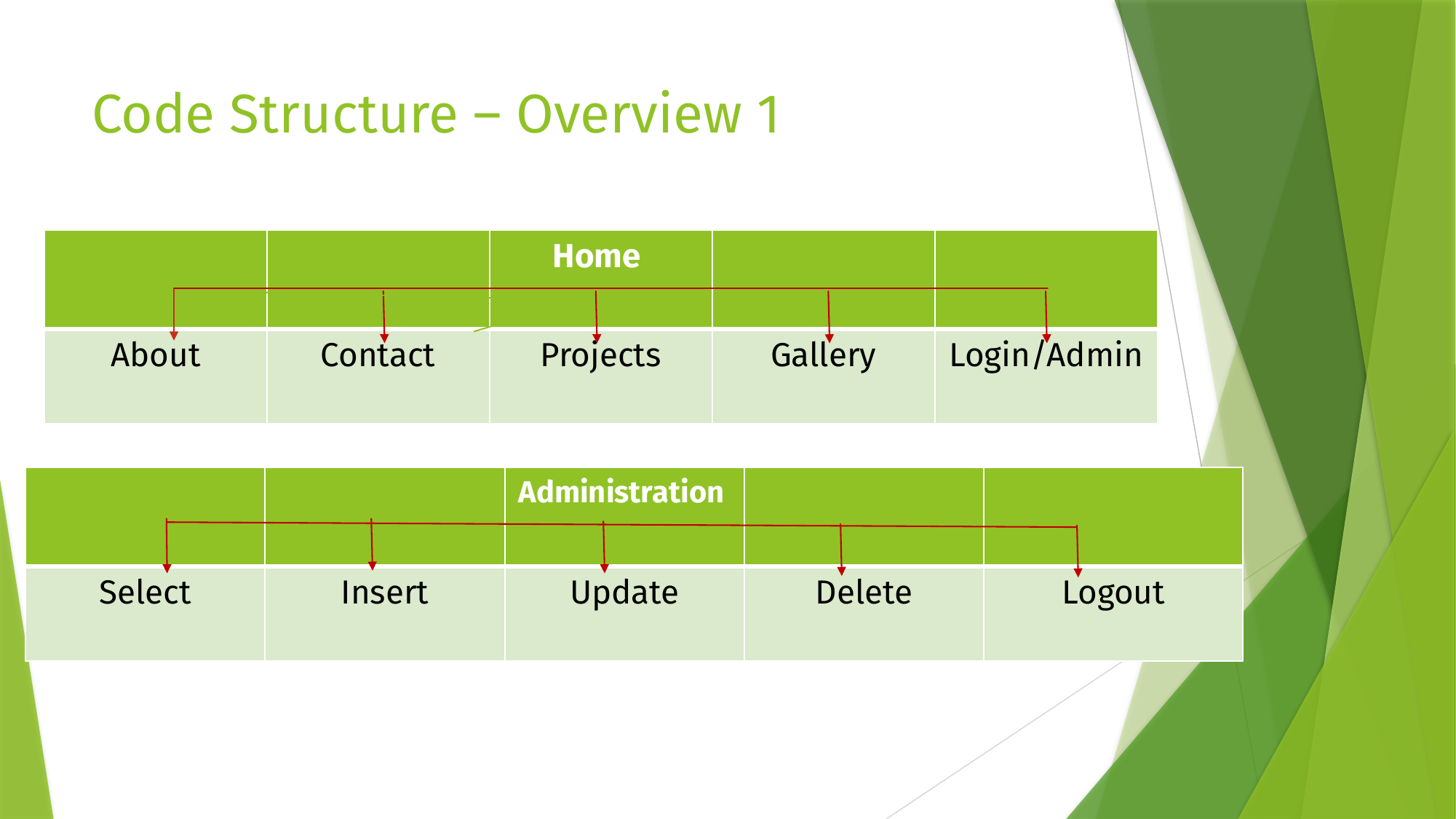

# Code Structure – Overview 1
|  |  | Home |  |  |
| --- | --- | --- | --- | --- |
| About | Contact | Projects | Gallery | Login/Admin |
|  |  | Administration |  |  |
| --- | --- | --- | --- | --- |
| Select | Insert | Update | Delete | Logout |